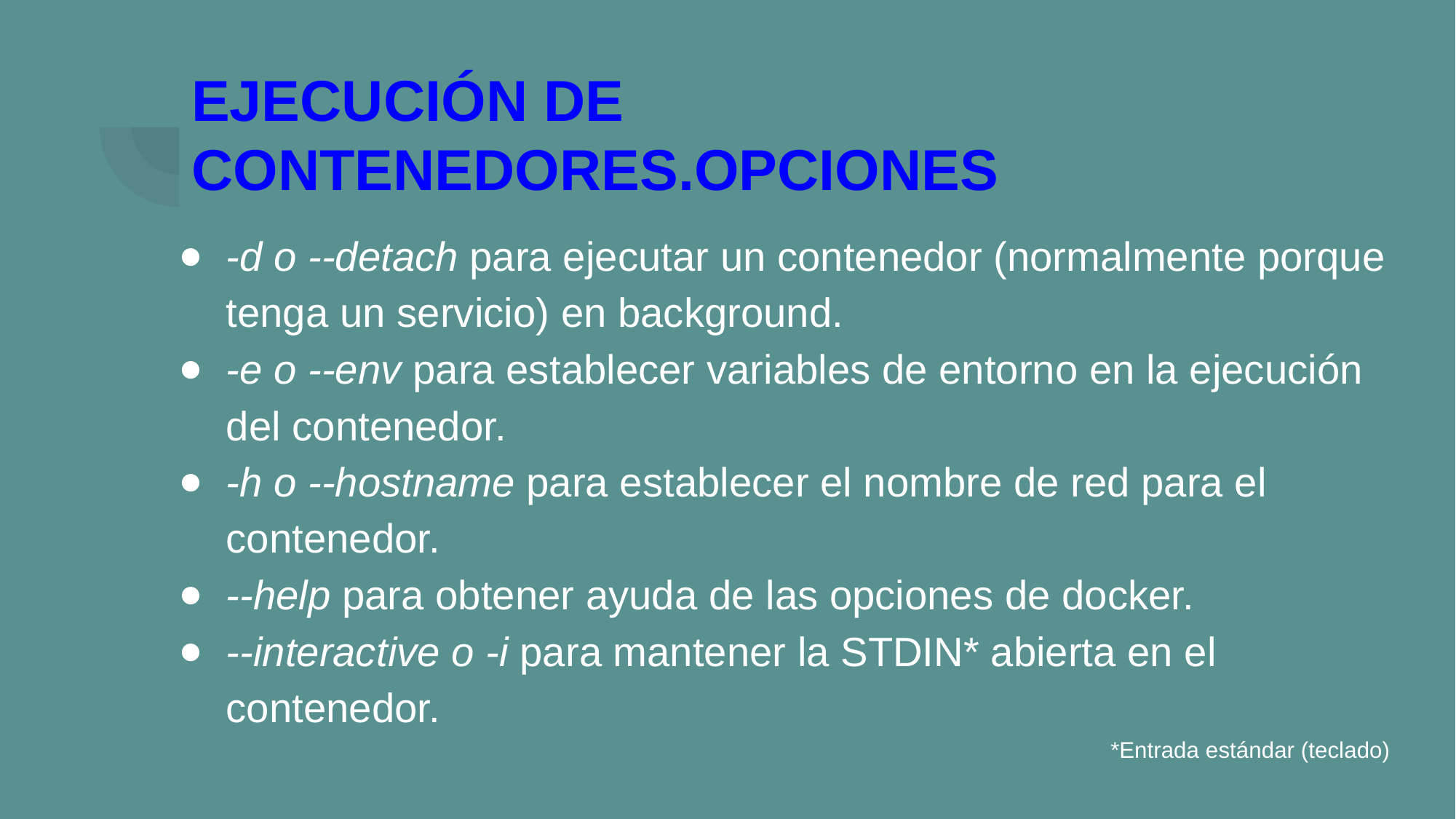

# EJECUCIÓN DE CONTENEDORES.OPCIONES
-d o --detach para ejecutar un contenedor (normalmente porque tenga un servicio) en background.
-e o --env para establecer variables de entorno en la ejecución del contenedor.
-h o --hostname para establecer el nombre de red para el contenedor.
--help para obtener ayuda de las opciones de docker.
--interactive o -i para mantener la STDIN* abierta en el contenedor.
*Entrada estándar (teclado)